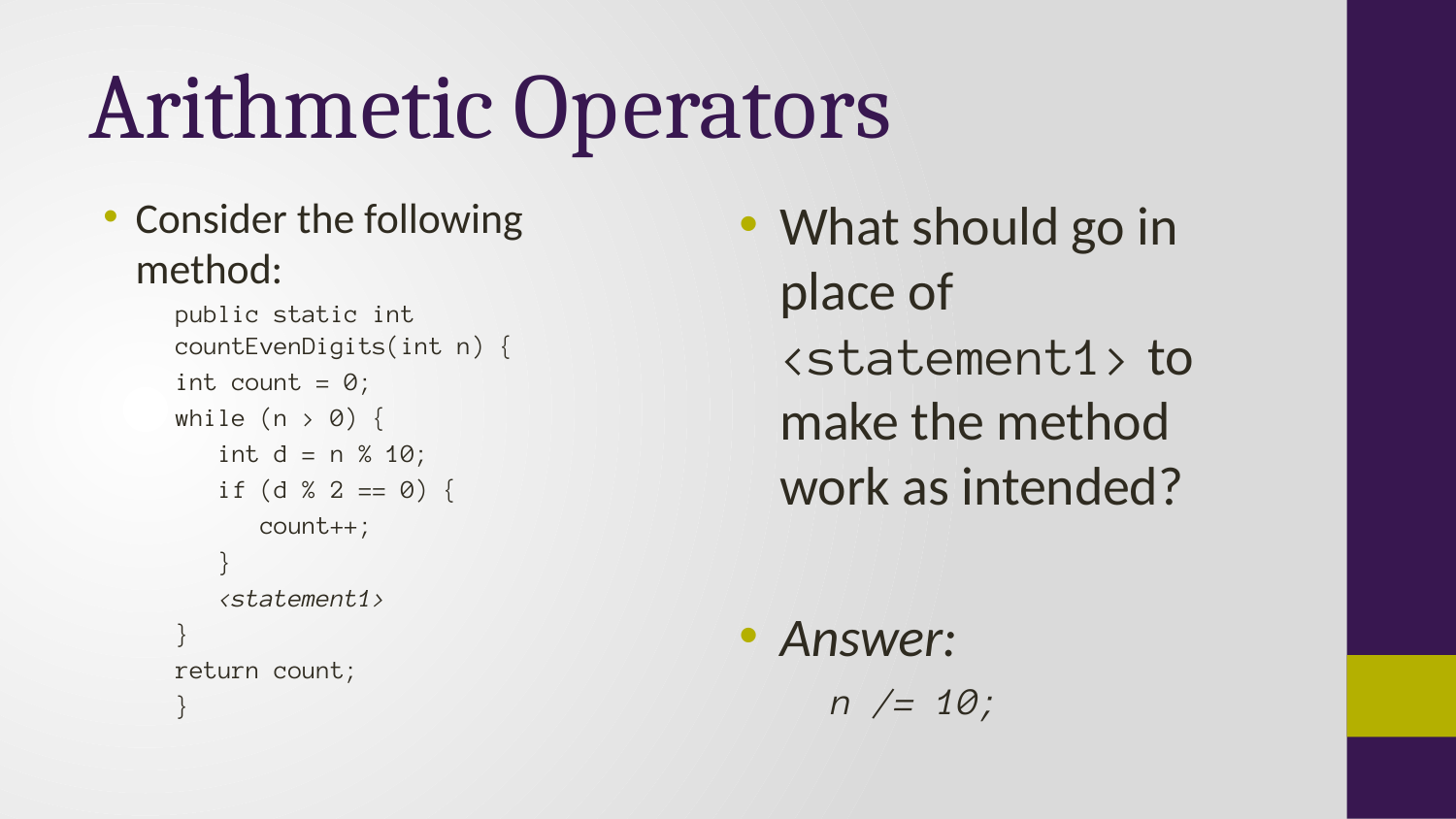

# Arithmetic Operators
Consider the following method:
public static int countEvenDigits(int n) {
	int count = 0;
	while (n > 0) {
	   int d = n % 10;
	   if (d % 2 == 0) {
	      count++;
	   }
	   <statement1>
	}
	return count;
}
What should go in place of <statement1> to make the method work as intended?

Answer:
n /= 10;